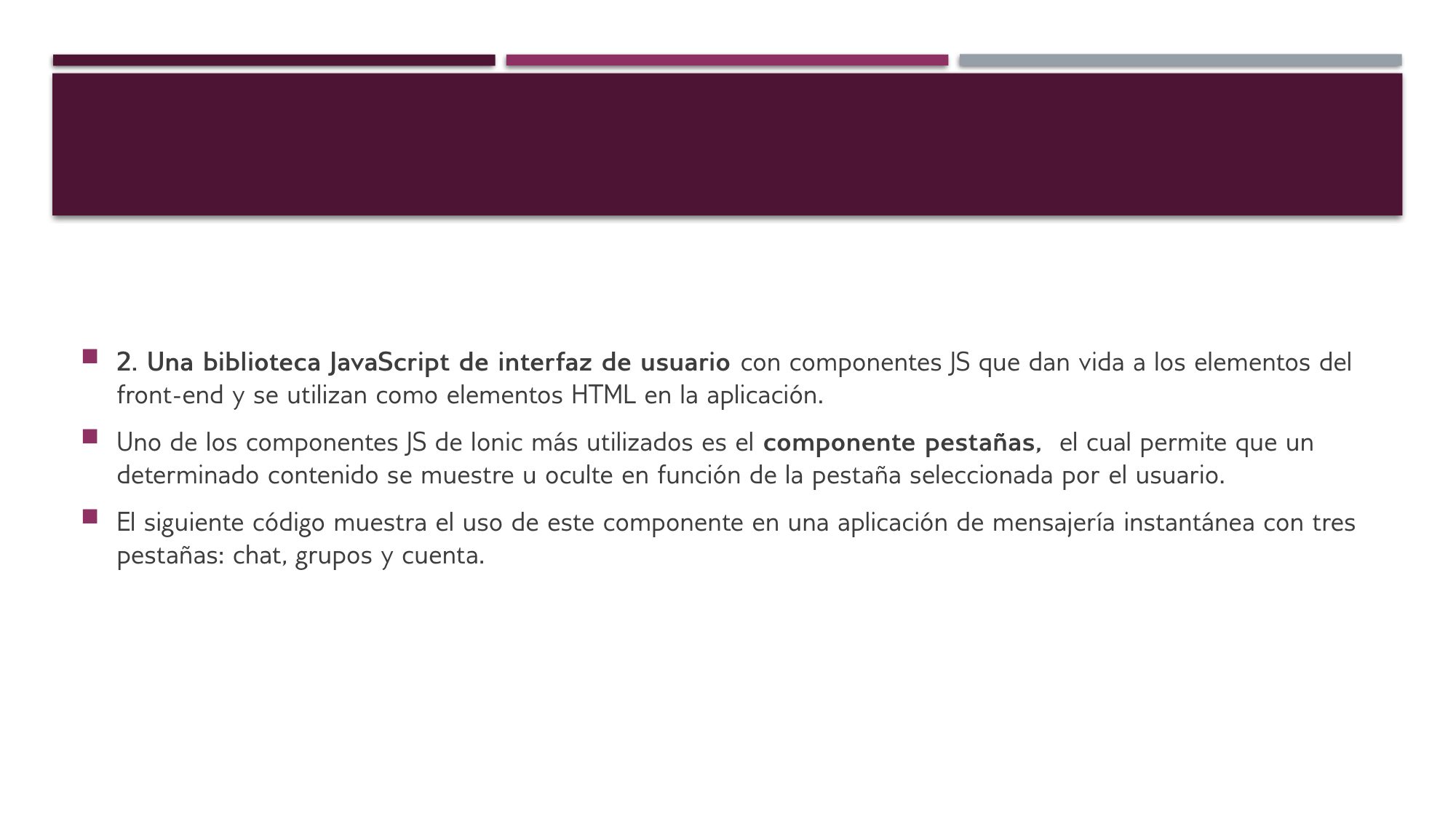

2. Una biblioteca JavaScript de interfaz de usuario con componentes JS que dan vida a los elementos del front-end y se utilizan como elementos HTML en la aplicación.
Uno de los componentes JS de Ionic más utilizados es el componente pestañas,  el cual permite que un determinado contenido se muestre u oculte en función de la pestaña seleccionada por el usuario.
El siguiente código muestra el uso de este componente en una aplicación de mensajería instantánea con tres pestañas: chat, grupos y cuenta.